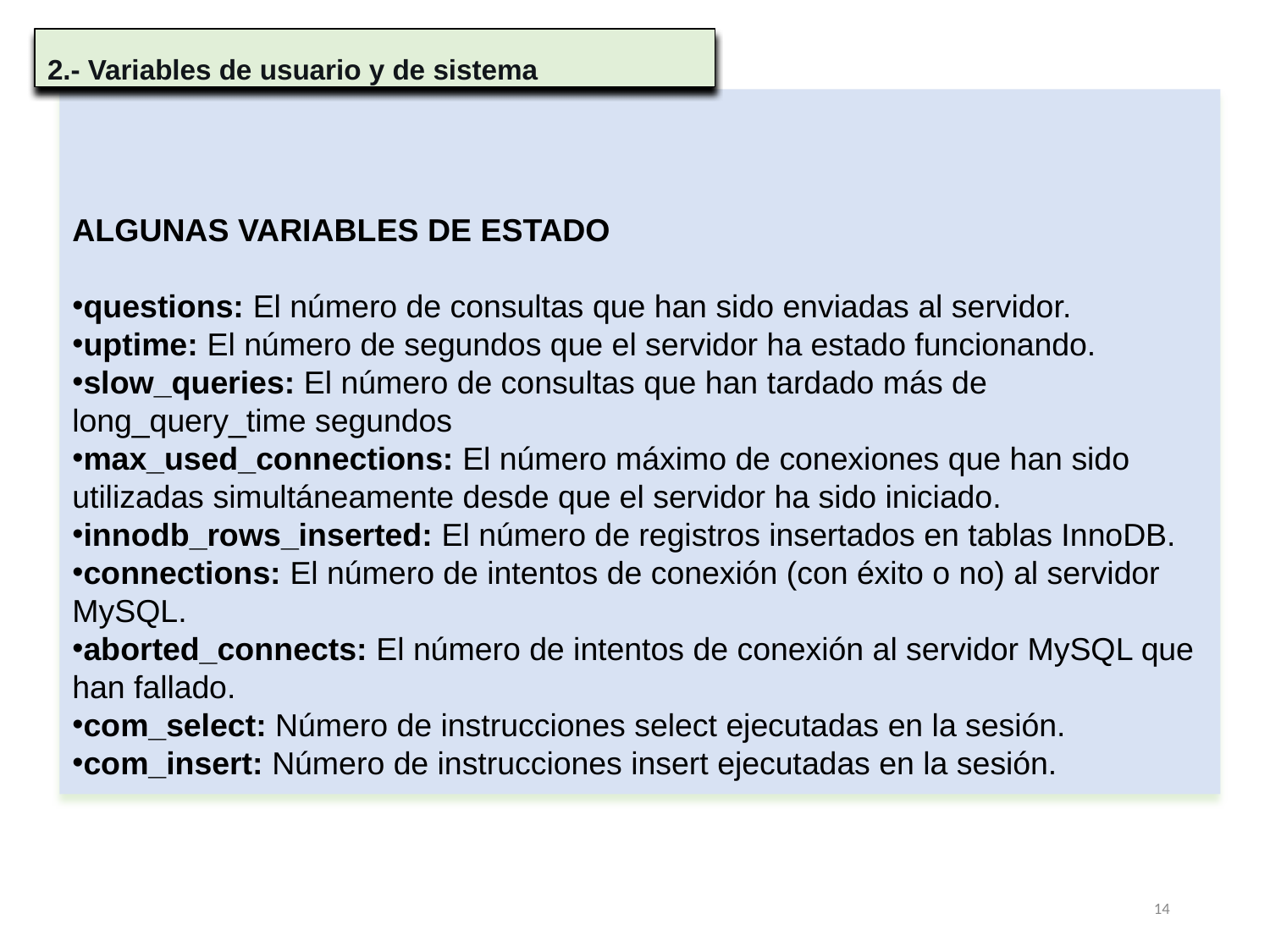

2.- Variables de usuario y de sistema

ALGUNAS VARIABLES DE ESTADO

questions: El número de consultas que han sido enviadas al servidor.
uptime: El número de segundos que el servidor ha estado funcionando.
slow_queries: El número de consultas que han tardado más de long_query_time segundos
max_used_connections: El número máximo de conexiones que han sido utilizadas simultáneamente desde que el servidor ha sido iniciado.
innodb_rows_inserted: El número de registros insertados en tablas InnoDB.
connections: El número de intentos de conexión (con éxito o no) al servidor MySQL.
aborted_connects: El número de intentos de conexión al servidor MySQL que han fallado.
com_select: Número de instrucciones select ejecutadas en la sesión.
com_insert: Número de instrucciones insert ejecutadas en la sesión.
14